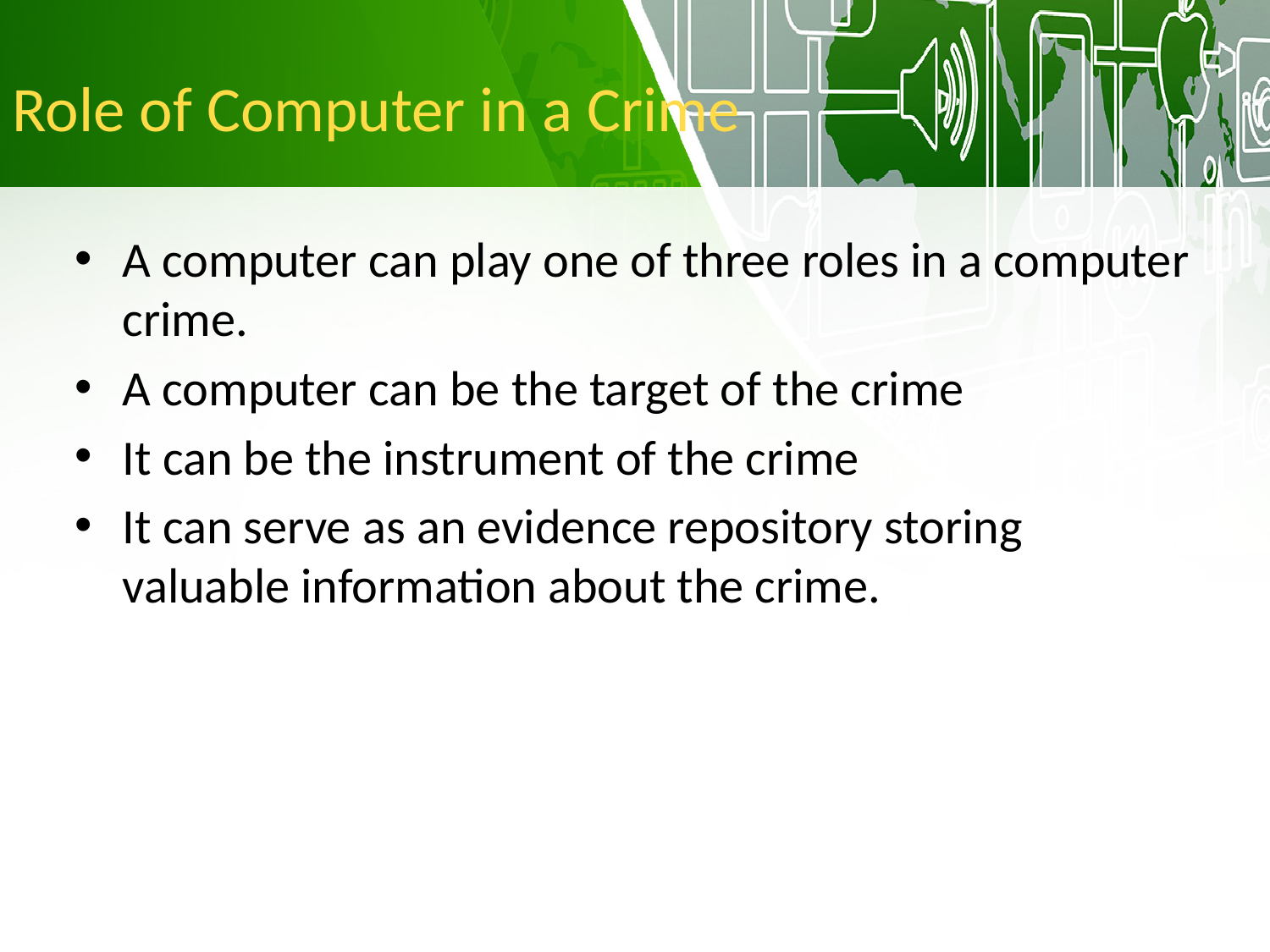

Role of Computer in a Crime
A computer can play one of three roles in a computer crime.
A computer can be the target of the crime
It can be the instrument of the crime
It can serve as an evidence repository storing valuable information about the crime.